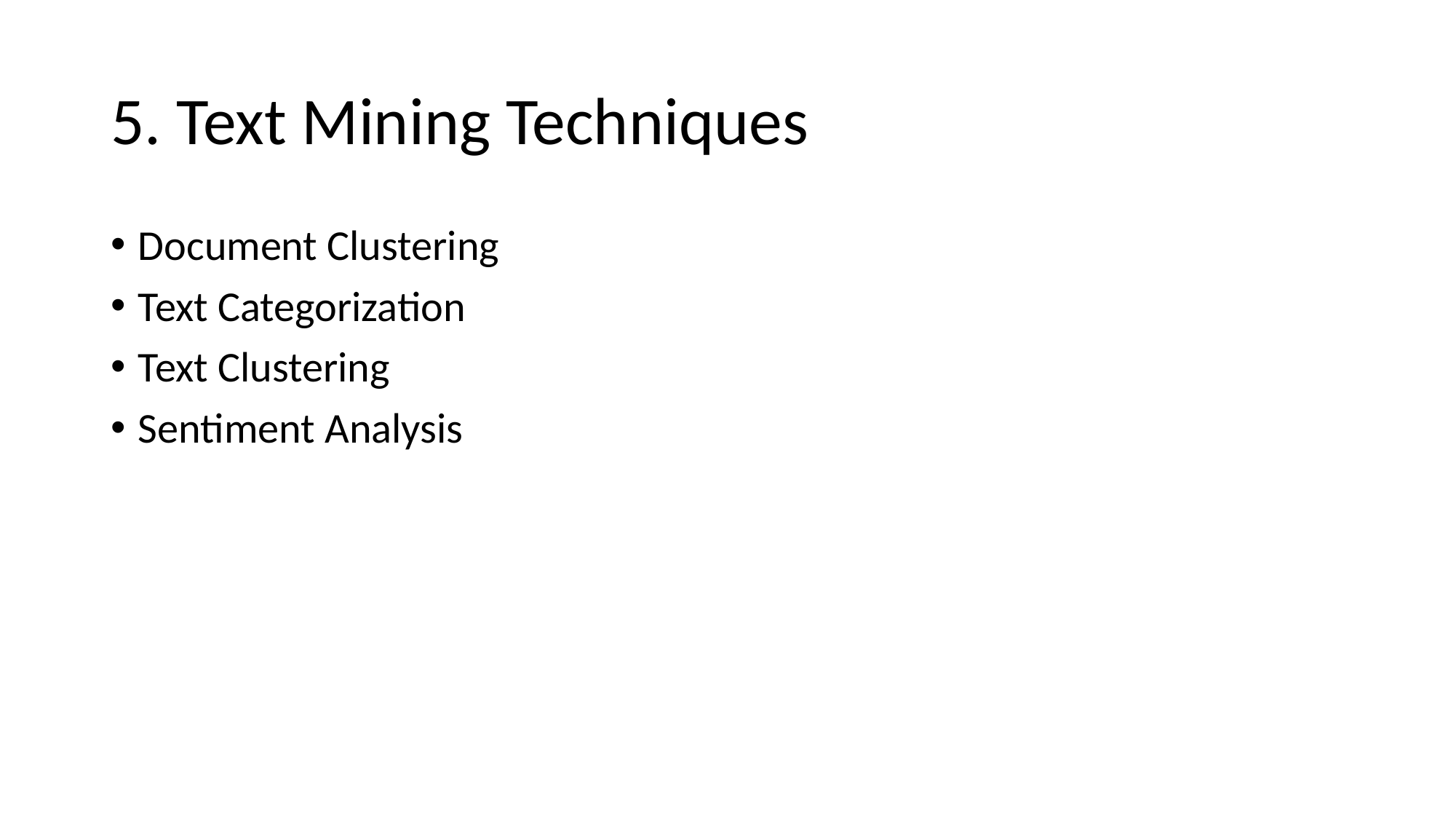

# 5. Text Mining Techniques
Document Clustering
Text Categorization
Text Clustering
Sentiment Analysis